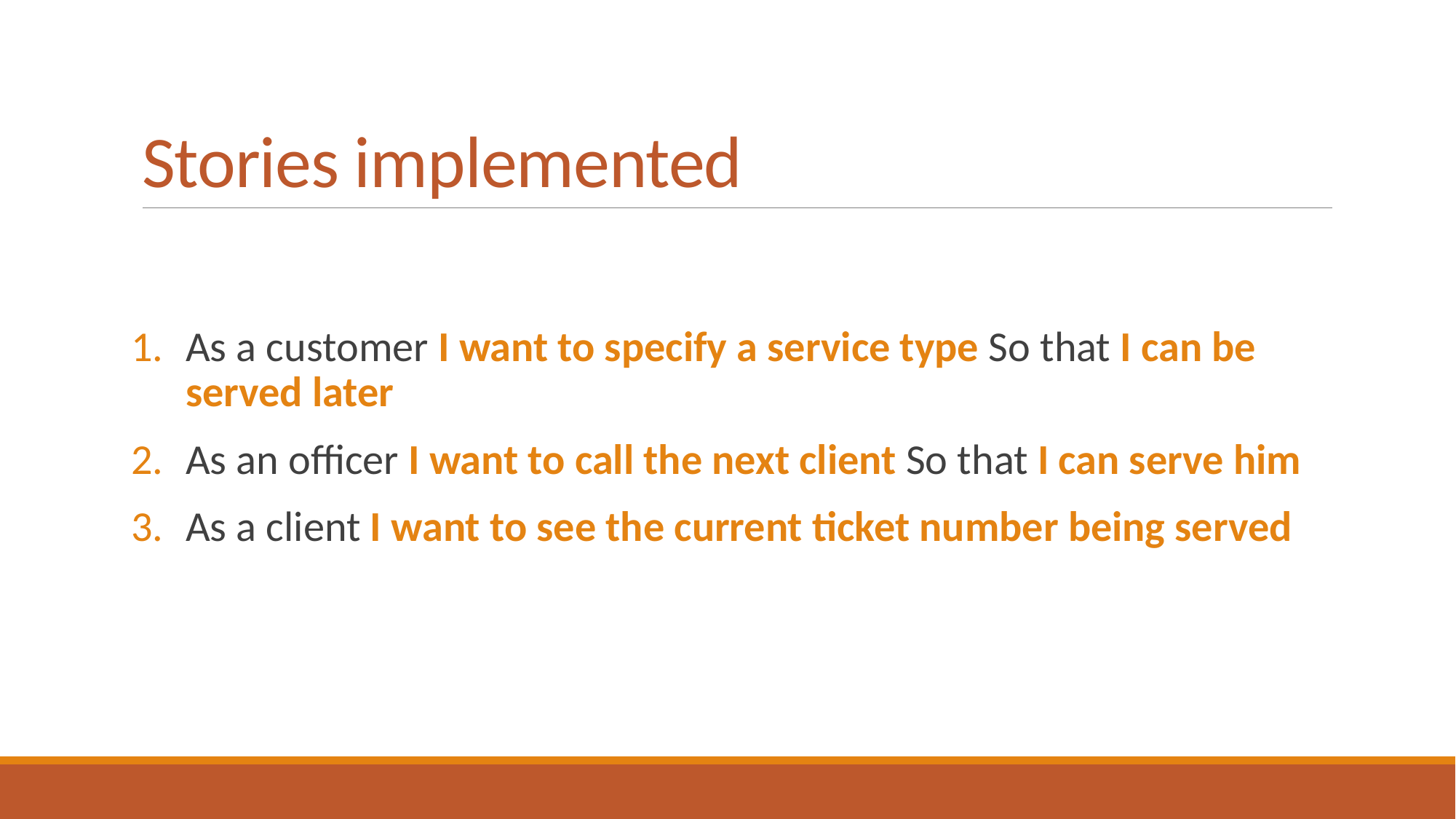

# Stories implemented
As a customer I want to specify a service type So that I can be served later
As an officer I want to call the next client So that I can serve him
As a client I want to see the current ticket number being served